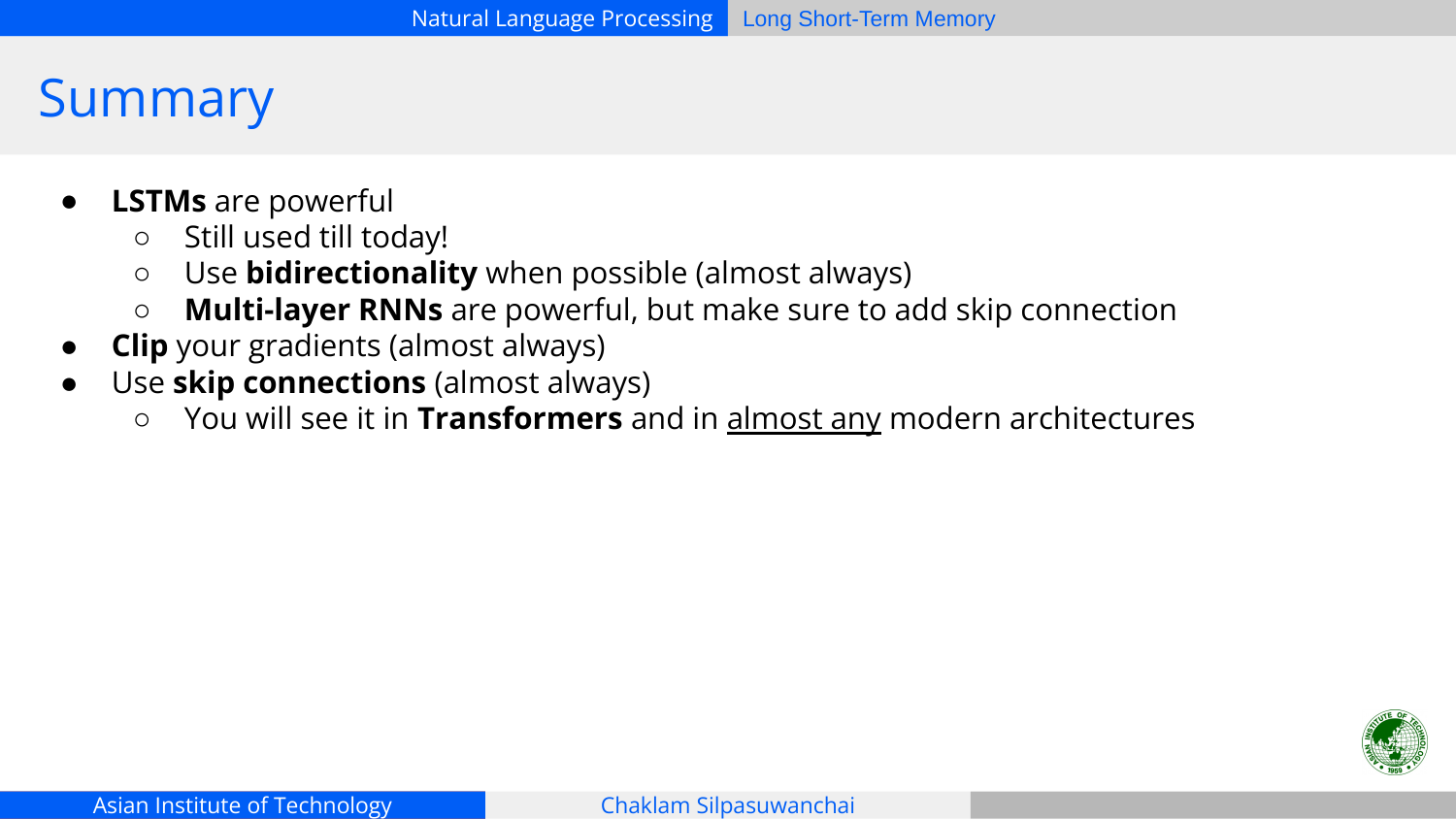

# Summary
LSTMs are powerful
Still used till today!
Use bidirectionality when possible (almost always)
Multi-layer RNNs are powerful, but make sure to add skip connection
Clip your gradients (almost always)
Use skip connections (almost always)
You will see it in Transformers and in almost any modern architectures